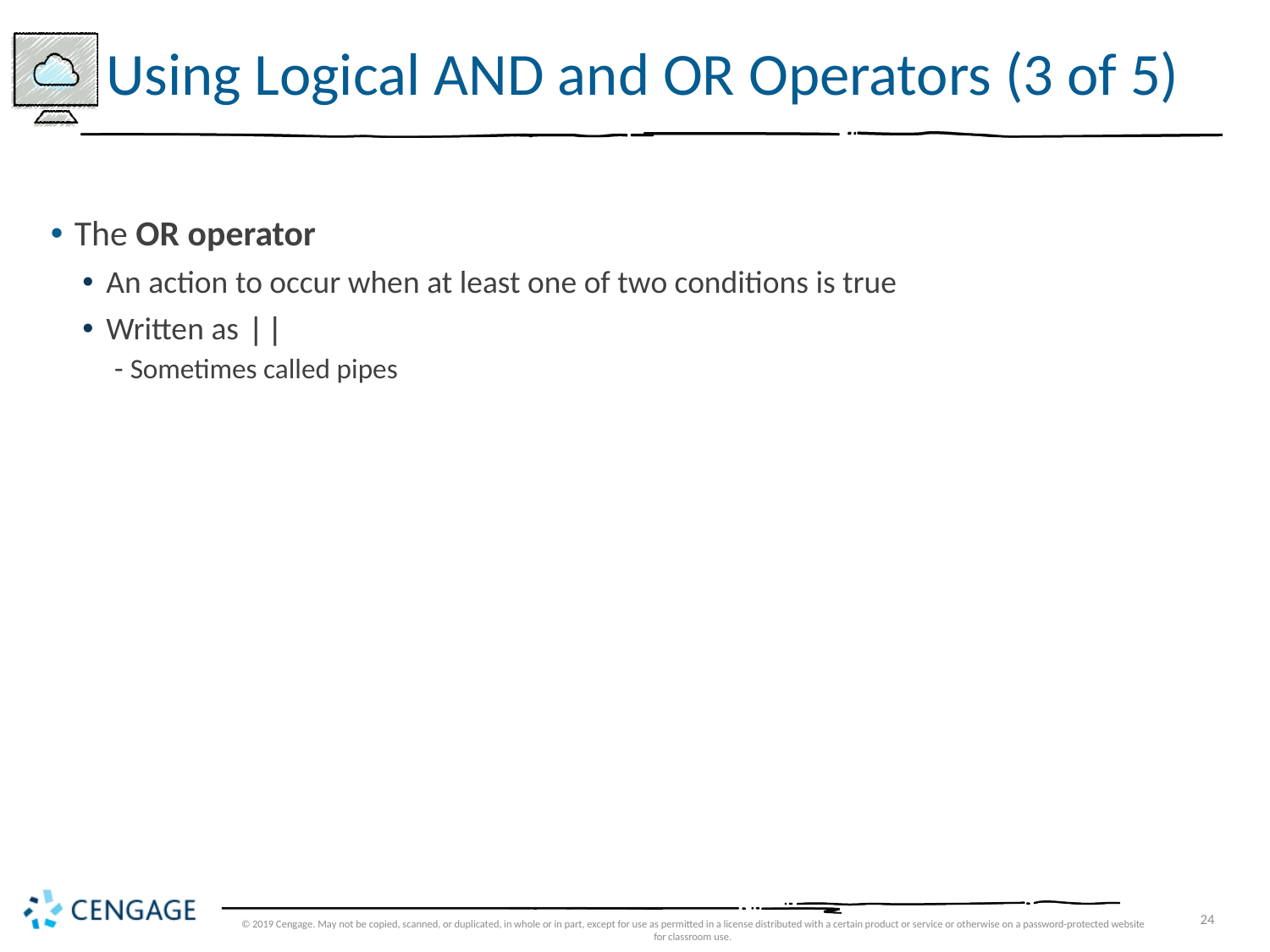

# Using Logical AND and OR Operators (3 of 5)
The OR operator
An action to occur when at least one of two conditions is true
Written as ||
Sometimes called pipes

© 2019 Cengage. May not be copied, scanned, or duplicated, in whole or in part, except for use as permitted in a license distributed with a certain product or service or otherwise on a password-protected website for classroom use.